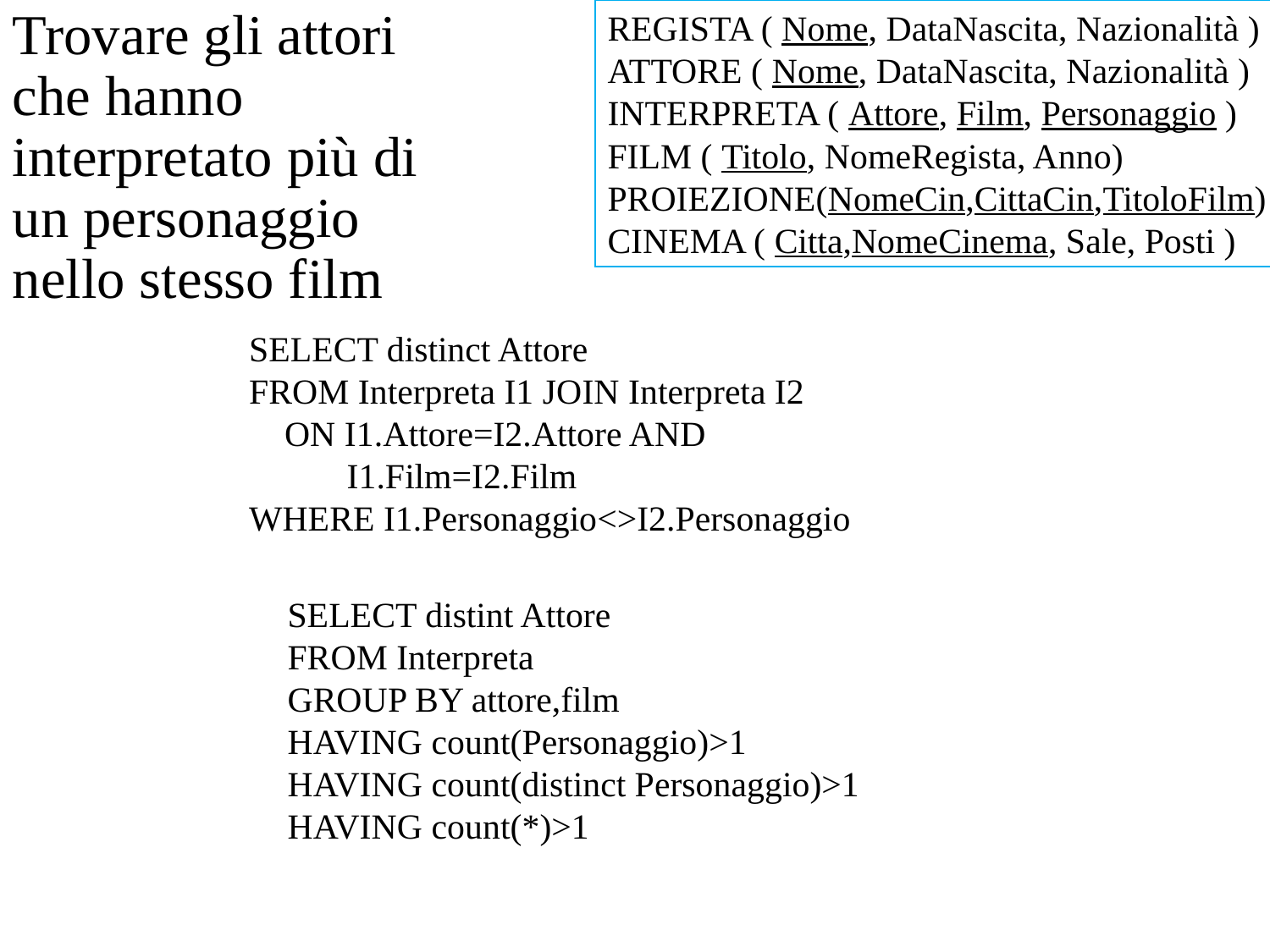

Trovare gli attori che hanno interpretato più di un personaggio nello stesso film
REGISTA ( Nome, DataNascita, Nazionalità )
ATTORE ( Nome, DataNascita, Nazionalità )
INTERPRETA ( Attore, Film, Personaggio )
FILM ( Titolo, NomeRegista, Anno)
PROIEZIONE(NomeCin,CittaCin,TitoloFilm)
CINEMA ( Citta,NomeCinema, Sale, Posti )
SELECT distinct Attore
FROM Interpreta I1 JOIN Interpreta I2
    ON I1.Attore=I2.Attore AND
           I1.Film=I2.Film
WHERE I1.Personaggio<>I2.Personaggio

SELECT distint Attore
FROM Interpreta
GROUP BY attore,film
HAVING count(Personaggio)>1
HAVING count(distinct Personaggio)>1
HAVING count(*)>1